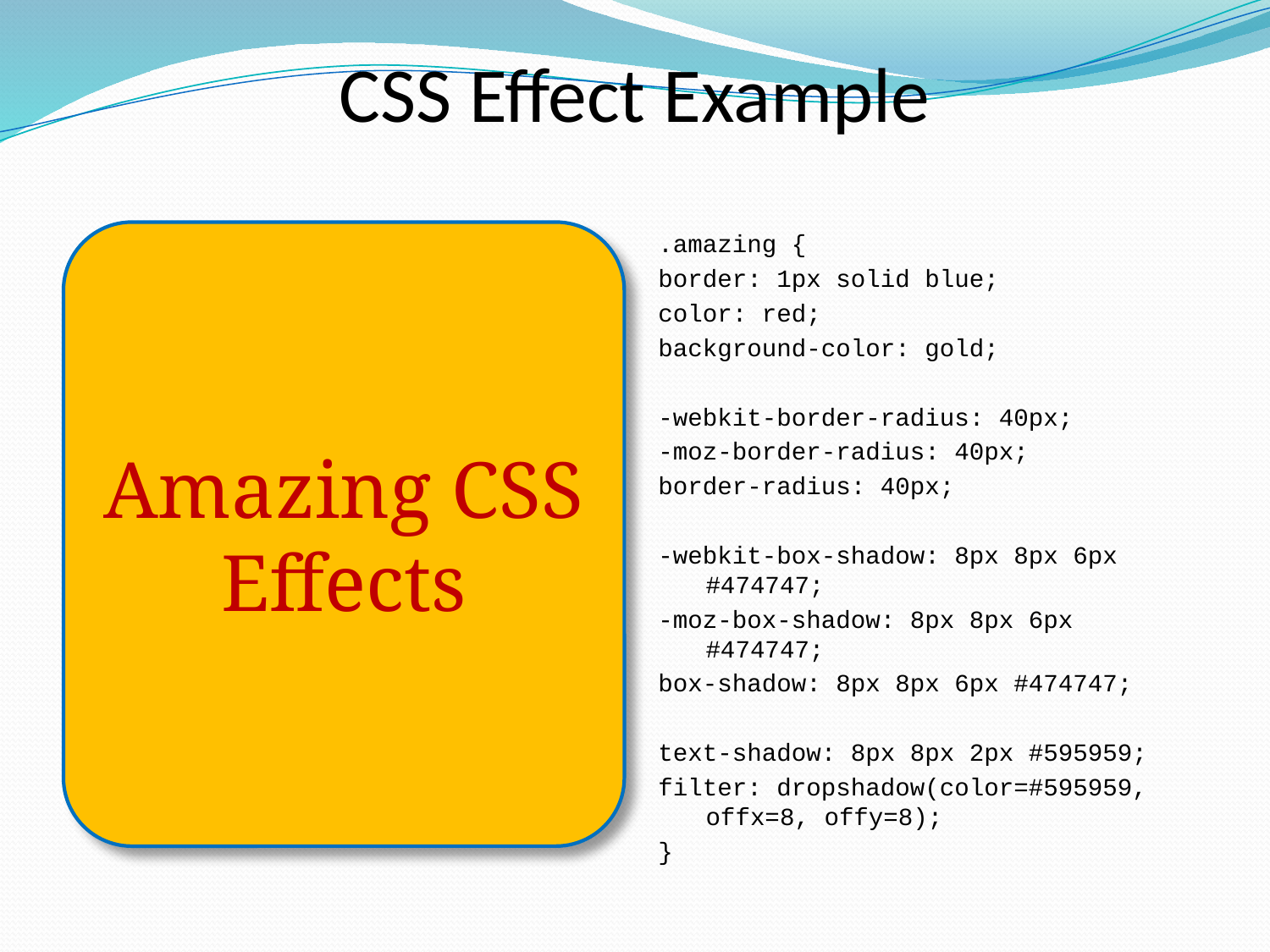

CSS Effect Example
Amazing CSS Effects
.amazing {
border: 1px solid blue;
color: red;
background-color: gold;

-webkit-border-radius: 40px;
-moz-border-radius: 40px;
border-radius: 40px;

-webkit-box-shadow: 8px 8px 6px #474747;
-moz-box-shadow: 8px 8px 6px #474747;
box-shadow: 8px 8px 6px #474747;

text-shadow: 8px 8px 2px #595959;
filter: dropshadow(color=#595959, offx=8, offy=8);
}